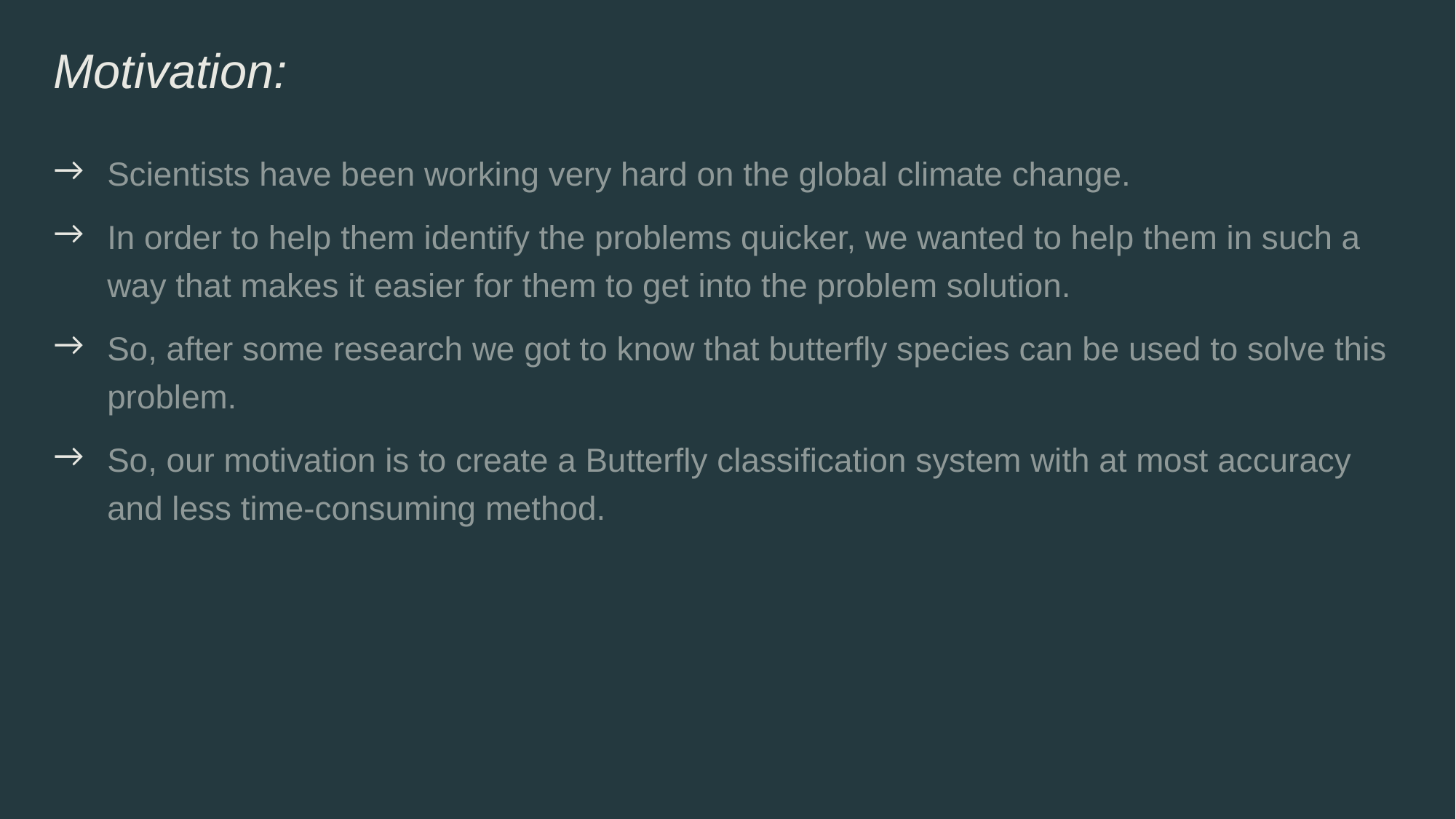

# Motivation:
Scientists have been working very hard on the global climate change.
In order to help them identify the problems quicker, we wanted to help them in such a way that makes it easier for them to get into the problem solution.
So, after some research we got to know that butterfly species can be used to solve this problem.
So, our motivation is to create a Butterfly classification system with at most accuracy and less time-consuming method.